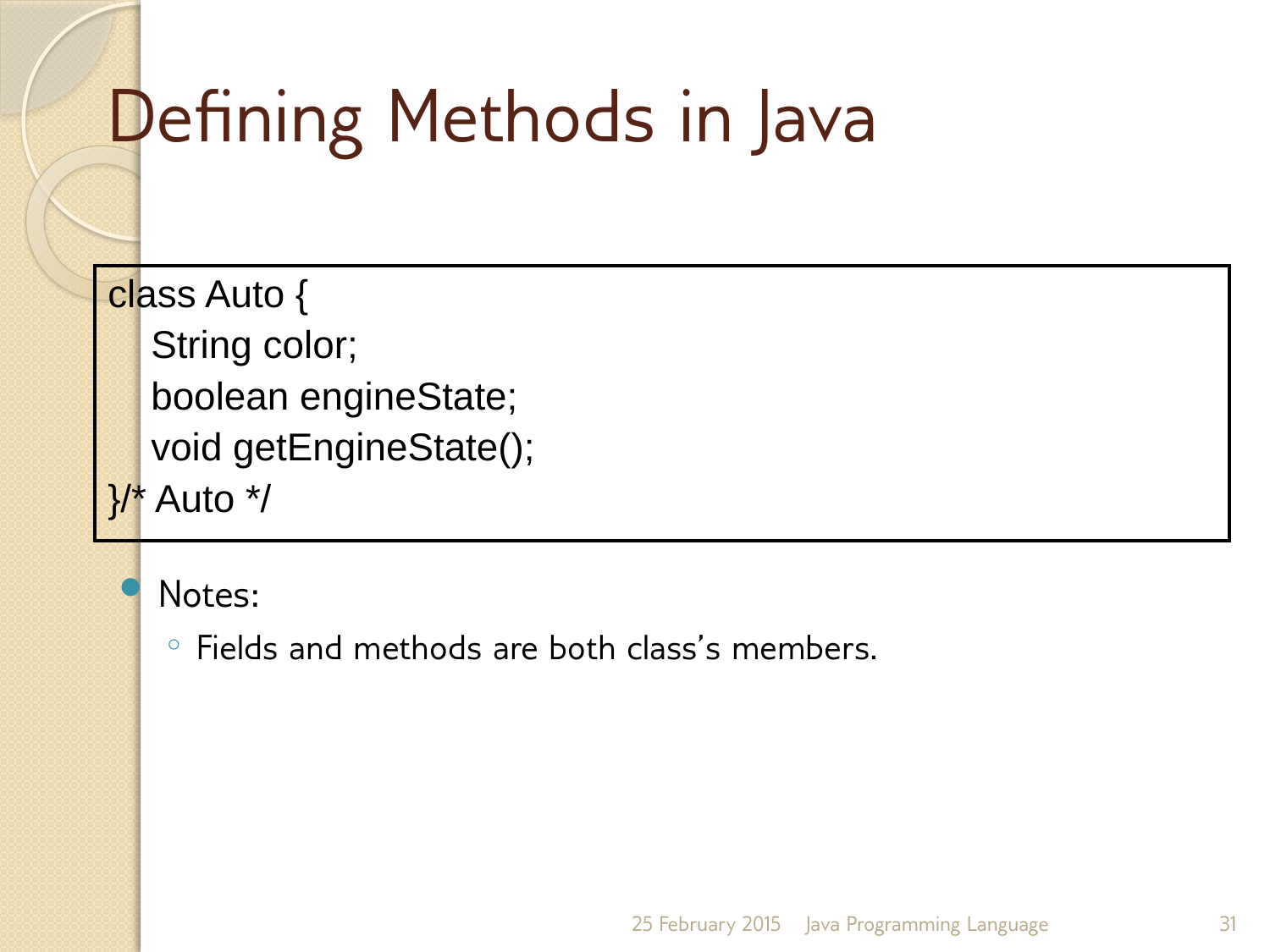

# Defining Methods in Java
| class Auto { String color; boolean engineState; void getEngineState(); }/\* Auto \*/ |
| --- |
Notes:
Fields and methods are both class’s members.
25 February 2015
Java Programming Language
31